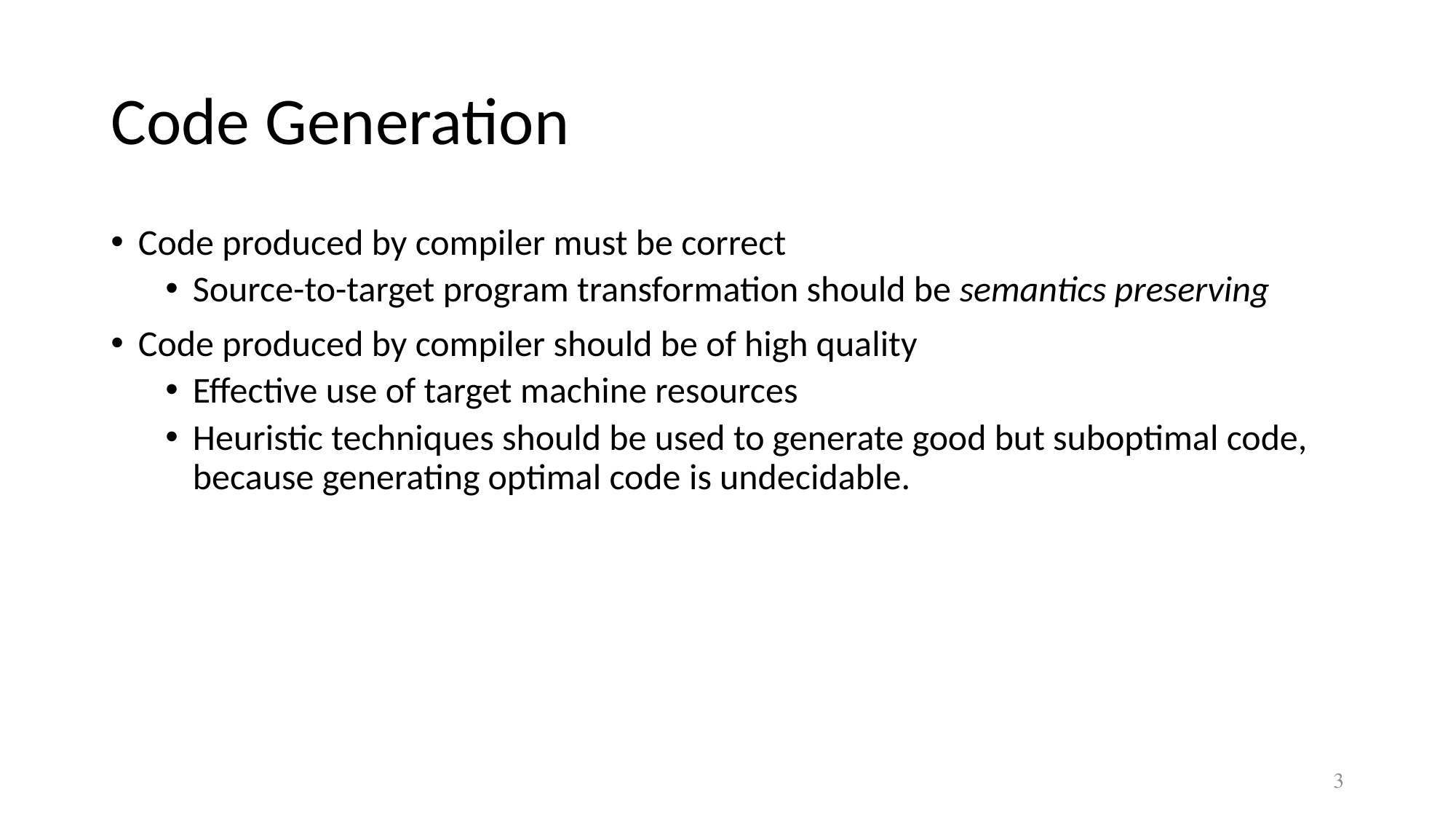

# Code Generation
Code produced by compiler must be correct
Source-to-target program transformation should be semantics preserving
Code produced by compiler should be of high quality
Effective use of target machine resources
Heuristic techniques should be used to generate good but suboptimal code, because generating optimal code is undecidable.
3